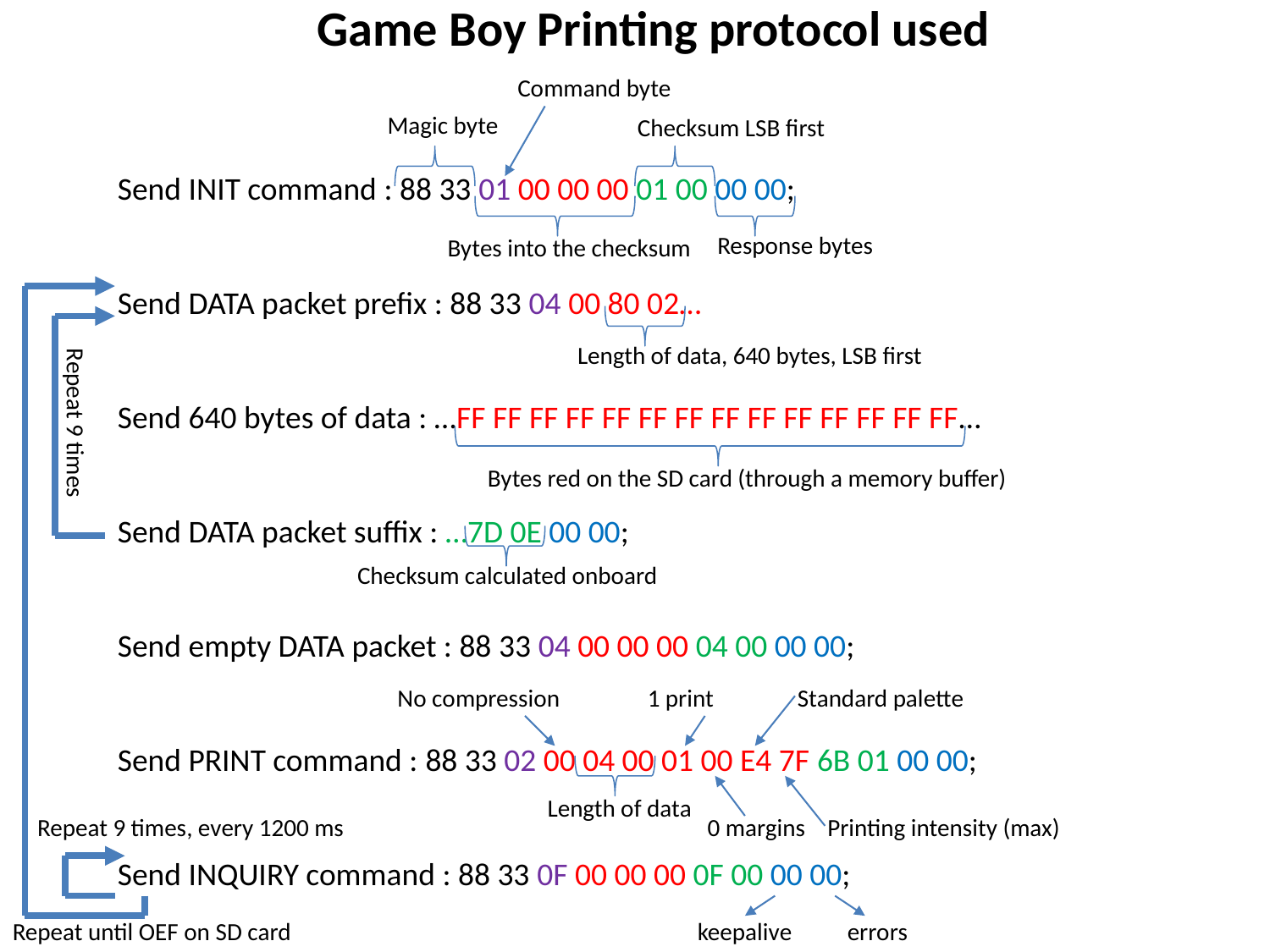

Game Boy Printing protocol used
Command byte
Magic byte
Checksum LSB first

Send INIT command : 88 33 01 00 00 00 01 00 00 00;

Send DATA packet prefix : 88 33 04 00 80 02…

Send 640 bytes of data : …FF FF FF FF FF FF FF FF FF FF FF FF FF FF…

Send DATA packet suffix : …7D 0E 00 00;

Send empty DATA packet : 88 33 04 00 00 00 04 00 00 00;

Send PRINT command : 88 33 02 00 04 00 01 00 E4 7F 6B 01 00 00;

Send INQUIRY command : 88 33 0F 00 00 00 0F 00 00 00;

Response bytes
Bytes into the checksum

Length of data, 640 bytes, LSB first
Repeat 9 times
Bytes red on the SD card (through a memory buffer)

Checksum calculated onboard
No compression
1 print
Standard palette

Length of data
Repeat 9 times, every 1200 ms
0 margins
Printing intensity (max)
Repeat until OEF on SD card
keepalive
errors